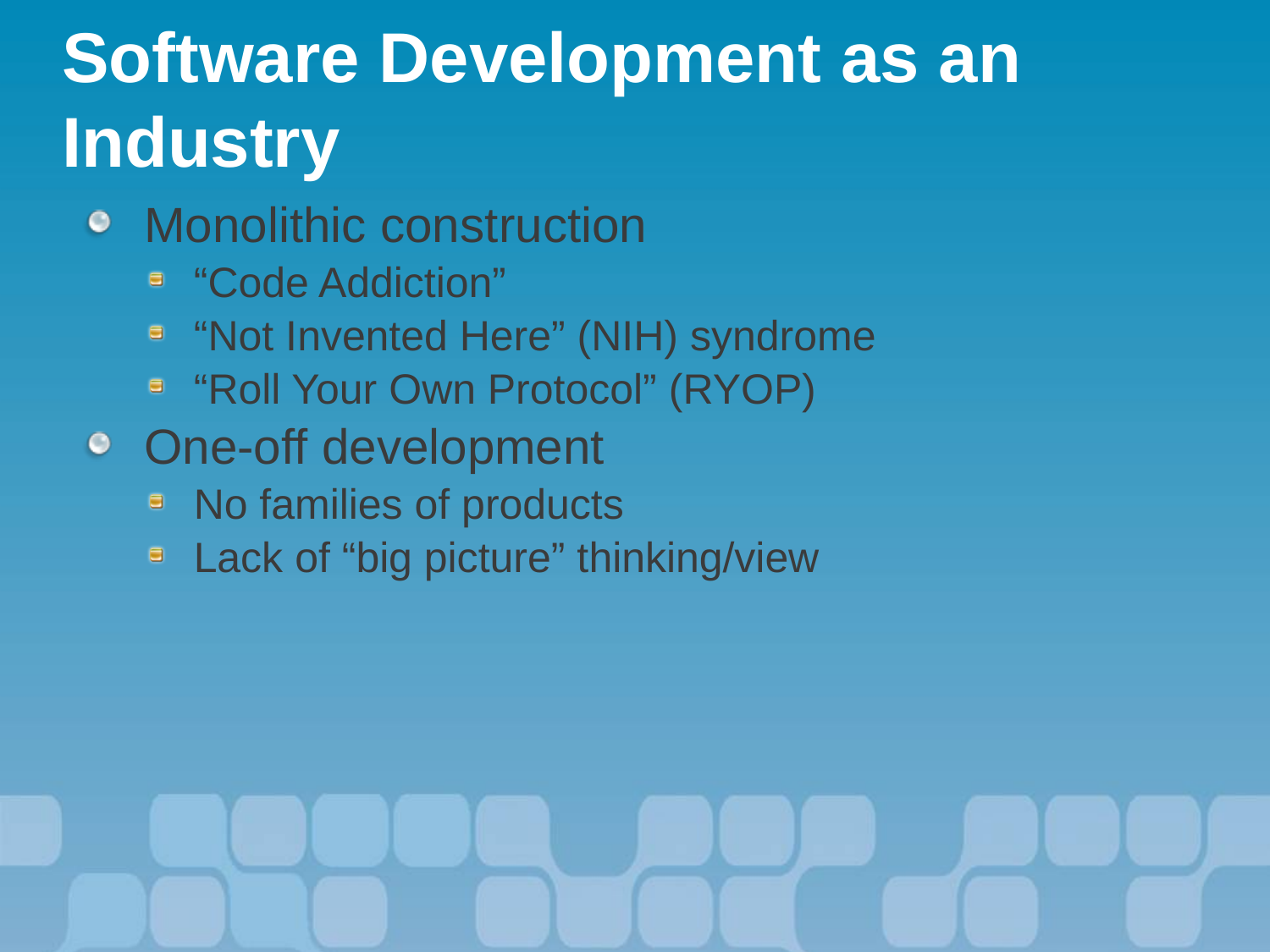

Software Development as an Industry
Monolithic construction
“Code Addiction”
“Not Invented Here” (NIH) syndrome
“Roll Your Own Protocol” (RYOP)
One-off development
No families of products
Lack of “big picture” thinking/view